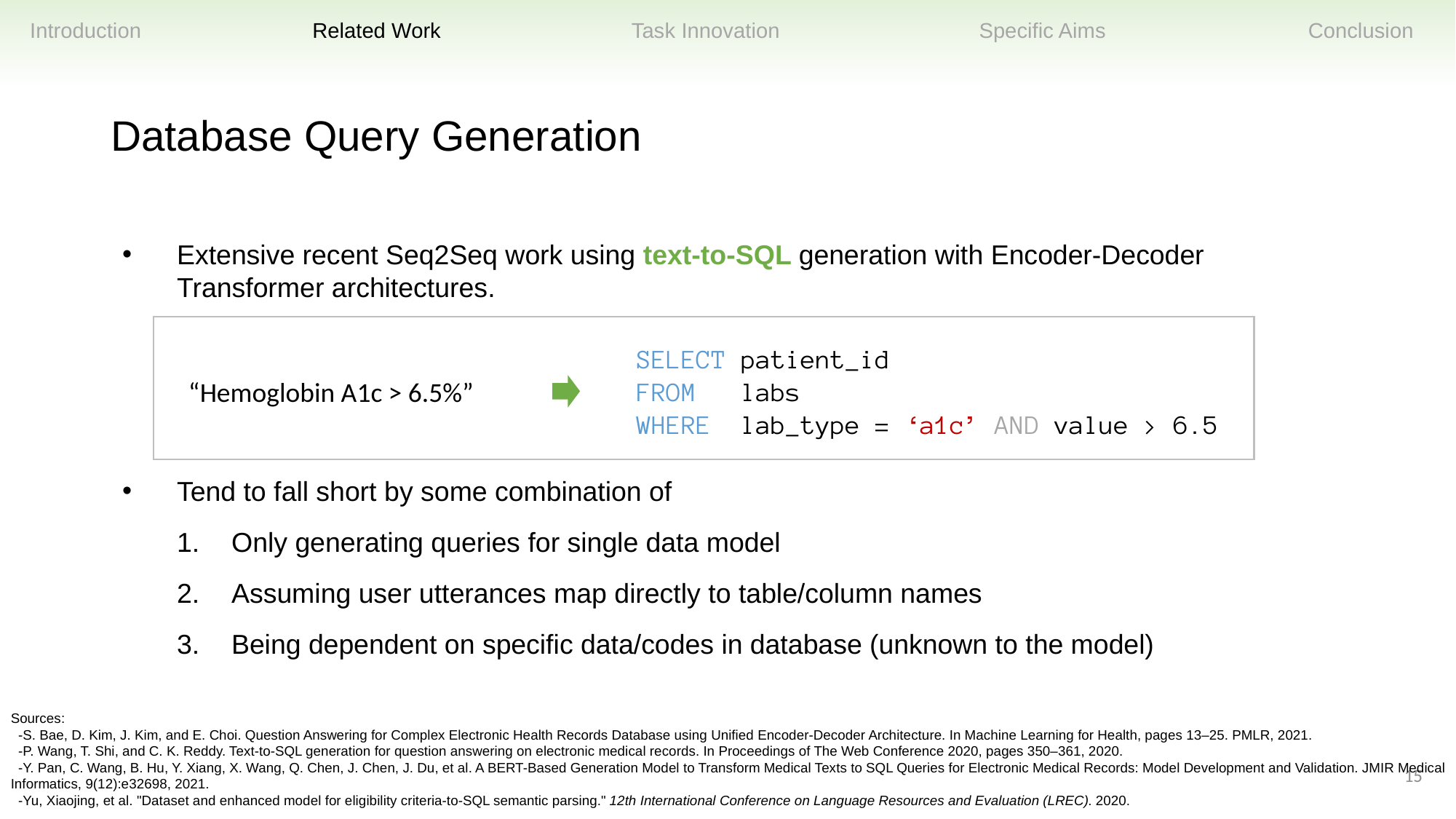

Related Work
Task Innovation
Specific Aims
Introduction
Conclusion
Database Query Generation
Extensive recent Seq2Seq work using text-to-SQL generation with Encoder-Decoder Transformer architectures.

Tend to fall short by some combination of
Only generating queries for single data model
Assuming user utterances map directly to table/column names
Being dependent on specific data/codes in database (unknown to the model)

SELECT patient_id
FROM   labs
WHERE  lab_type = ‘a1c’ AND value > 6.5
“Hemoglobin A1c > 6.5%”

Sources:
  -S. Bae, D. Kim, J. Kim, and E. Choi. Question Answering for Complex Electronic Health Records Database using Unified Encoder-Decoder Architecture. In Machine Learning for Health, pages 13–25. PMLR, 2021.
  -P. Wang, T. Shi, and C. K. Reddy. Text-to-SQL generation for question answering on electronic medical records. In Proceedings of The Web Conference 2020, pages 350–361, 2020.
  -Y. Pan, C. Wang, B. Hu, Y. Xiang, X. Wang, Q. Chen, J. Chen, J. Du, et al. A BERT-Based Generation Model to Transform Medical Texts to SQL Queries for Electronic Medical Records: Model Development and Validation. JMIR Medical Informatics, 9(12):e32698, 2021.
  -Yu, Xiaojing, et al. "Dataset and enhanced model for eligibility criteria-to-SQL semantic parsing." 12th International Conference on Language Resources and Evaluation (LREC). 2020.
15